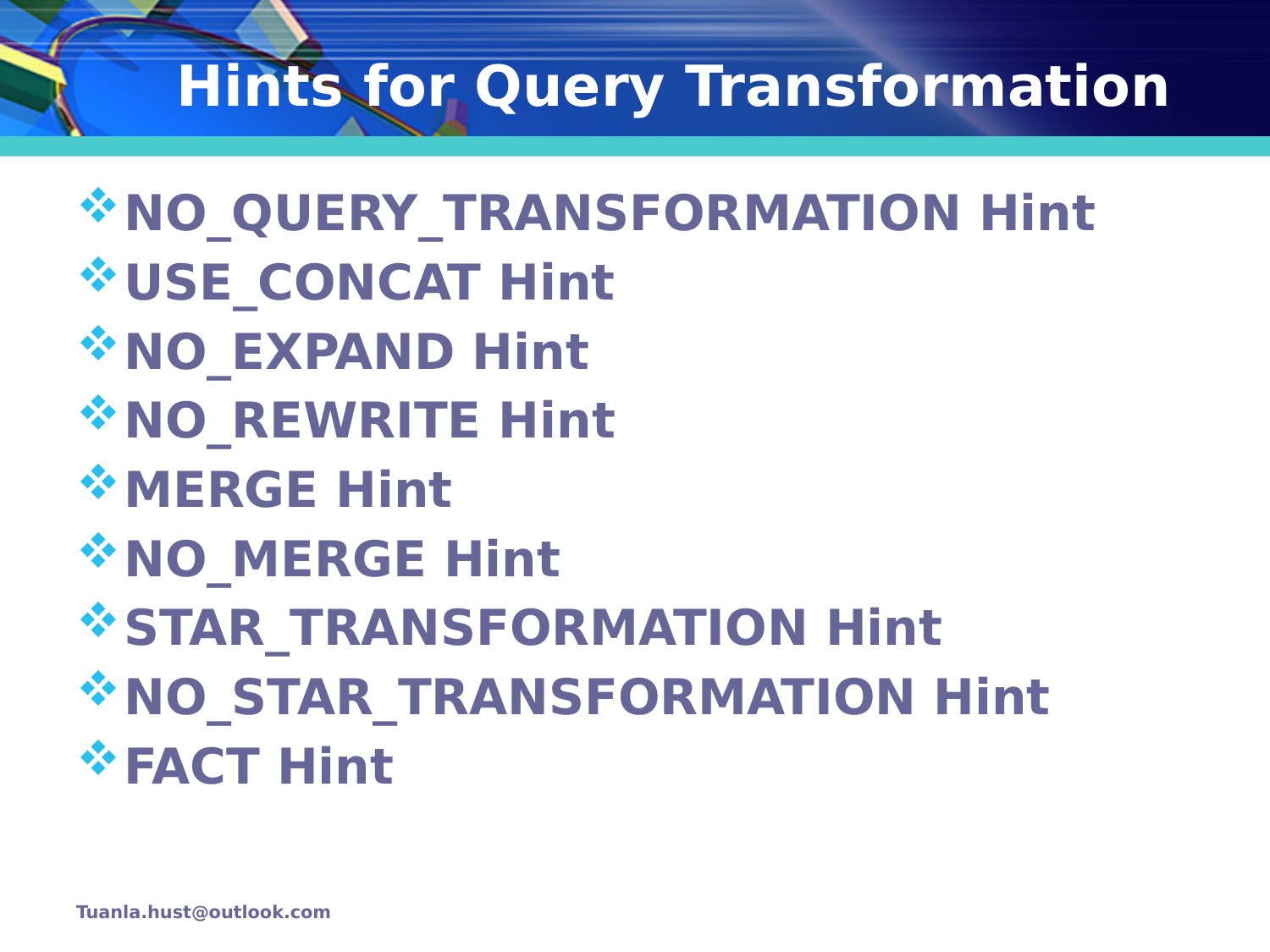

# Hints for Query Transformation
NO_QUERY_TRANSFORMATION Hint
USE_CONCAT Hint
NO_EXPAND Hint
NO_REWRITE Hint
MERGE Hint
NO_MERGE Hint
STAR_TRANSFORMATION Hint
NO_STAR_TRANSFORMATION Hint
FACT Hint
Tuanla.hust@outlook.com